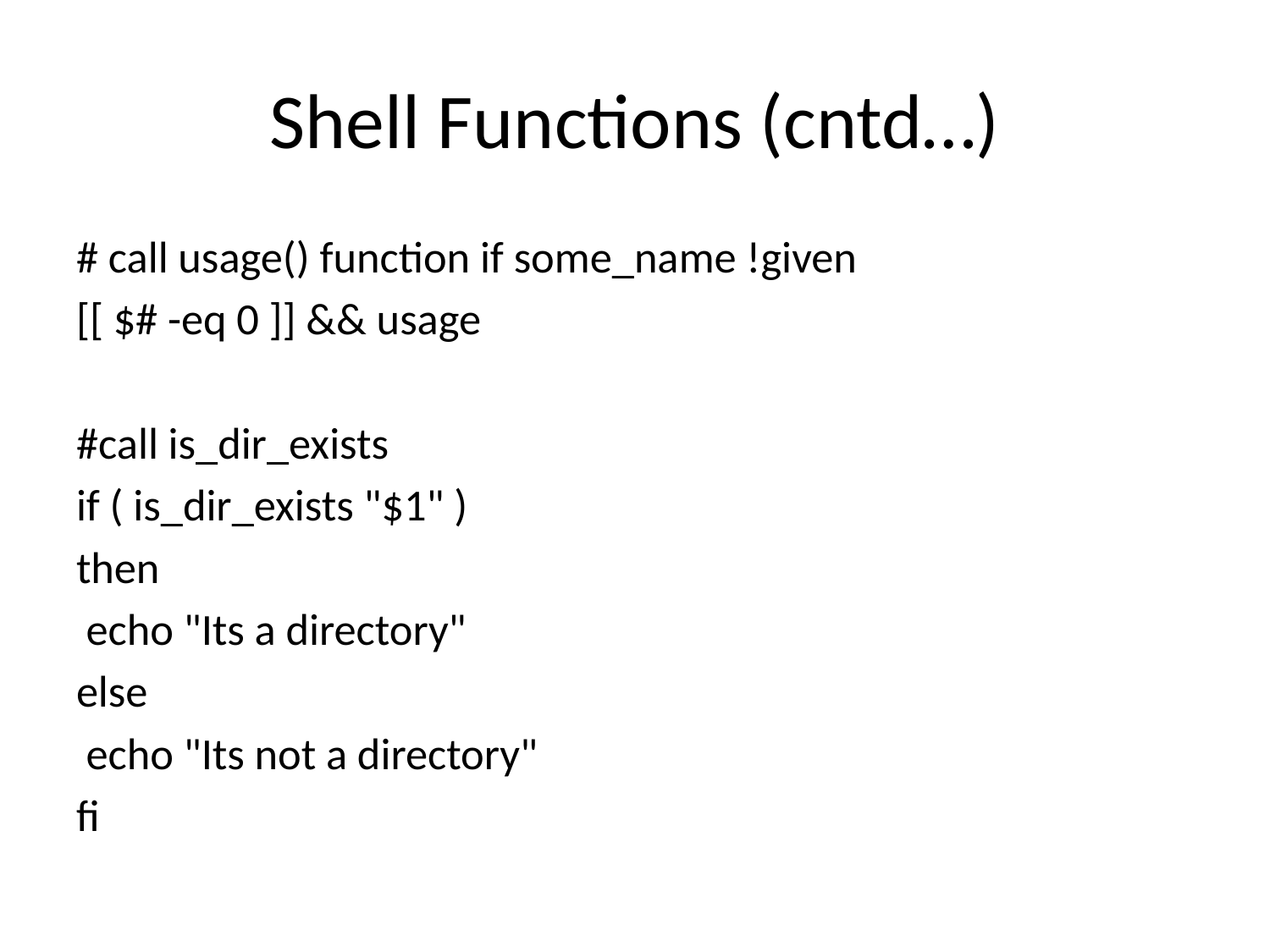

# Shell Functions (cntd…)
# call usage() function if some_name !given
[[ $# -eq 0 ]] && usage

#call is_dir_exists
if ( is_dir_exists "$1" )
then
 echo "Its a directory"
else
 echo "Its not a directory"
fi